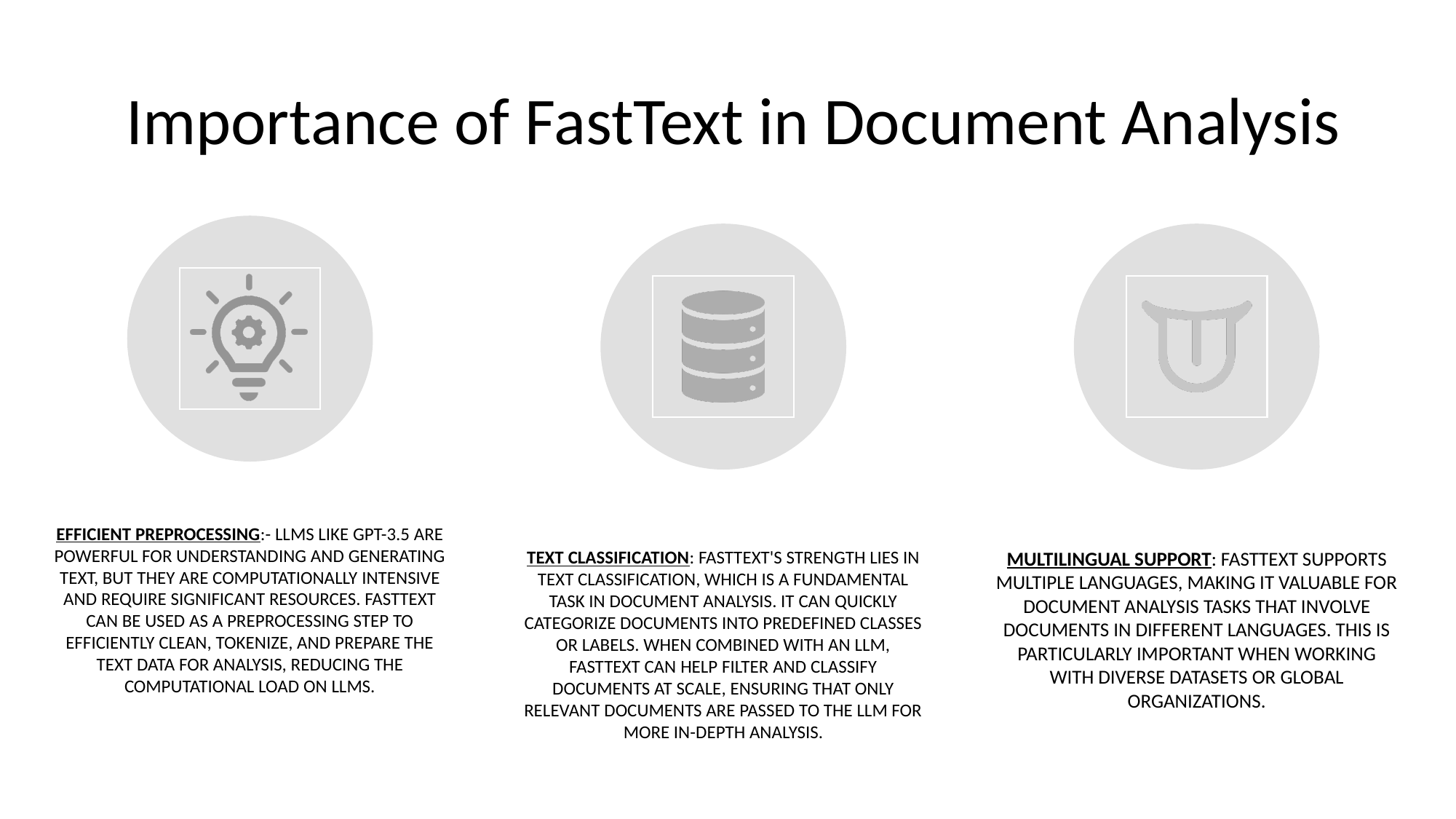

# Importance of FastText in Document Analysis
Efficient Preprocessing:- LLMs like GPT-3.5 are powerful for understanding and generating text, but they are computationally intensive and require significant resources. FastText can be used as a preprocessing step to efficiently clean, tokenize, and prepare the text data for analysis, reducing the computational load on LLMs.
Text Classification: FastText's strength lies in text classification, which is a fundamental task in document analysis. It can quickly categorize documents into predefined classes or labels. When combined with an LLM, FastText can help filter and classify documents at scale, ensuring that only relevant documents are passed to the LLM for more in-depth analysis.
Multilingual Support: FastText supports multiple languages, making it valuable for document analysis tasks that involve documents in different languages. This is particularly important when working with diverse datasets or global organizations.